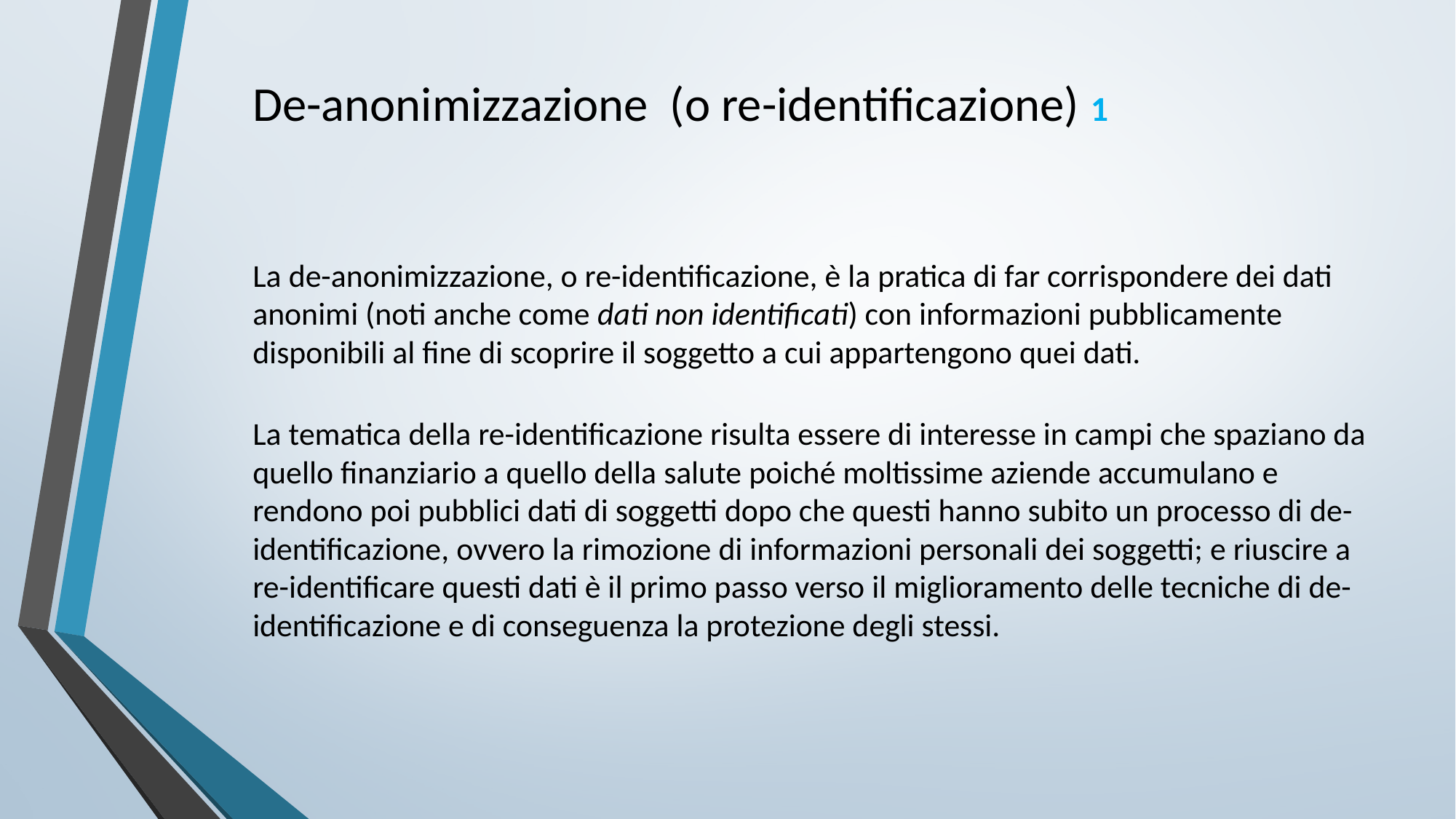

De-anonimizzazione  (o re-identificazione) 1
La de-anonimizzazione, o re-identificazione, è la pratica di far corrispondere dei dati anonimi (noti anche come dati non identificati) con informazioni pubblicamente disponibili al fine di scoprire il soggetto a cui appartengono quei dati.
La tematica della re-identificazione risulta essere di interesse in campi che spaziano da quello finanziario a quello della salute poiché moltissime aziende accumulano e rendono poi pubblici dati di soggetti dopo che questi hanno subito un processo di de-identificazione, ovvero la rimozione di informazioni personali dei soggetti; e riuscire a re-identificare questi dati è il primo passo verso il miglioramento delle tecniche di de-identificazione e di conseguenza la protezione degli stessi.